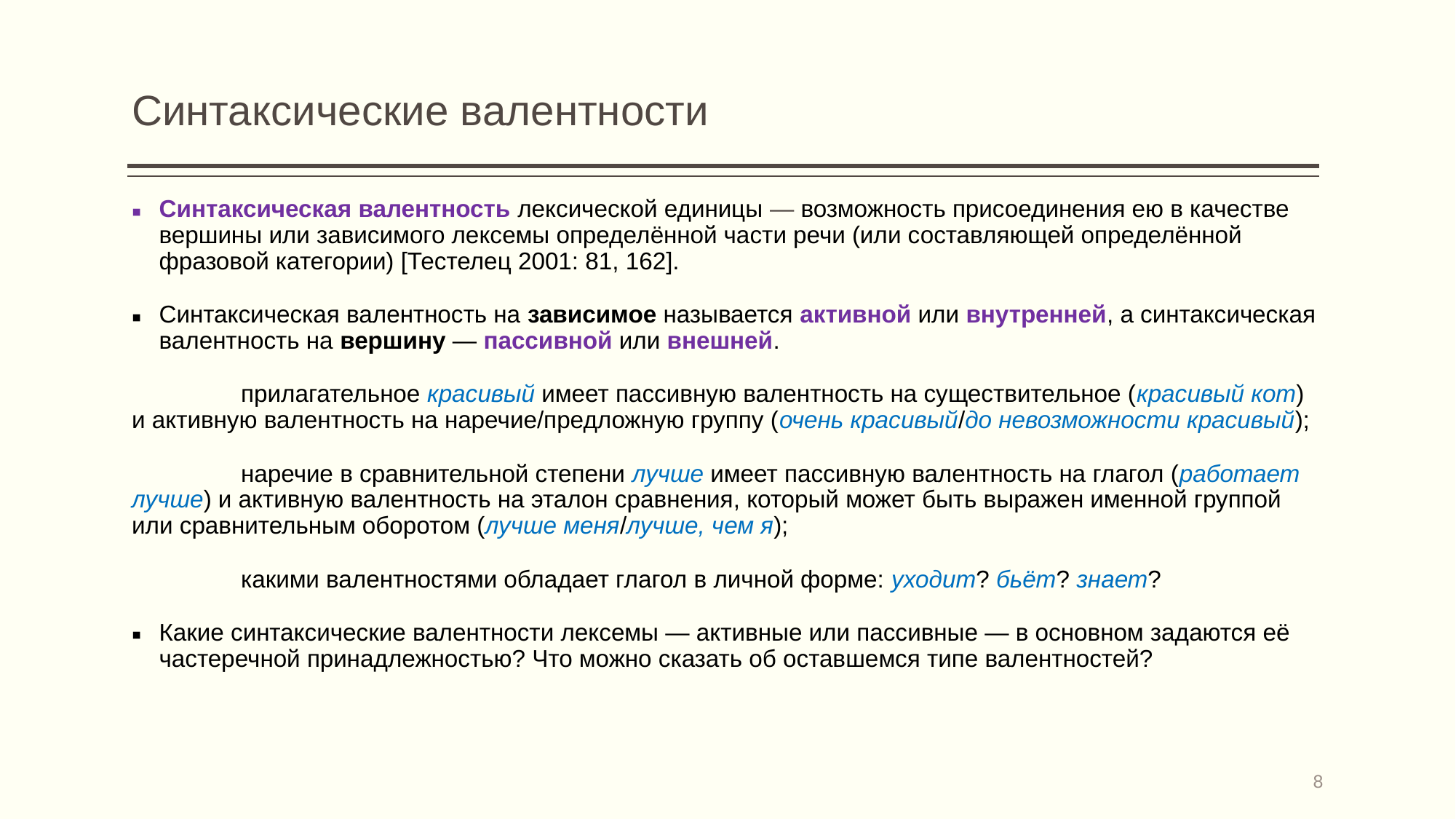

# Синтаксические валентности
Синтаксическая валентность лексической единицы — возможность присоединения ею в качестве вершины или зависимого лексемы определённой части речи (или составляющей определённой фразовой категории) [Тестелец 2001: 81, 162].
Синтаксическая валентность на зависимое называется активной или внутренней, а синтаксическая валентность на вершину — пассивной или внешней.
	прилагательное красивый имеет пассивную валентность на существительное (красивый кот) и активную валентность на наречие/предложную группу (очень красивый/до невозможности красивый);
	наречие в сравнительной степени лучше имеет пассивную валентность на глагол (работает лучше) и активную валентность на эталон сравнения, который может быть выражен именной группой или сравнительным оборотом (лучше меня/лучше, чем я);
	какими валентностями обладает глагол в личной форме: уходит? бьёт? знает?
Какие синтаксические валентности лексемы — активные или пассивные — в основном задаются её частеречной принадлежностью? Что можно сказать об оставшемся типе валентностей?

8